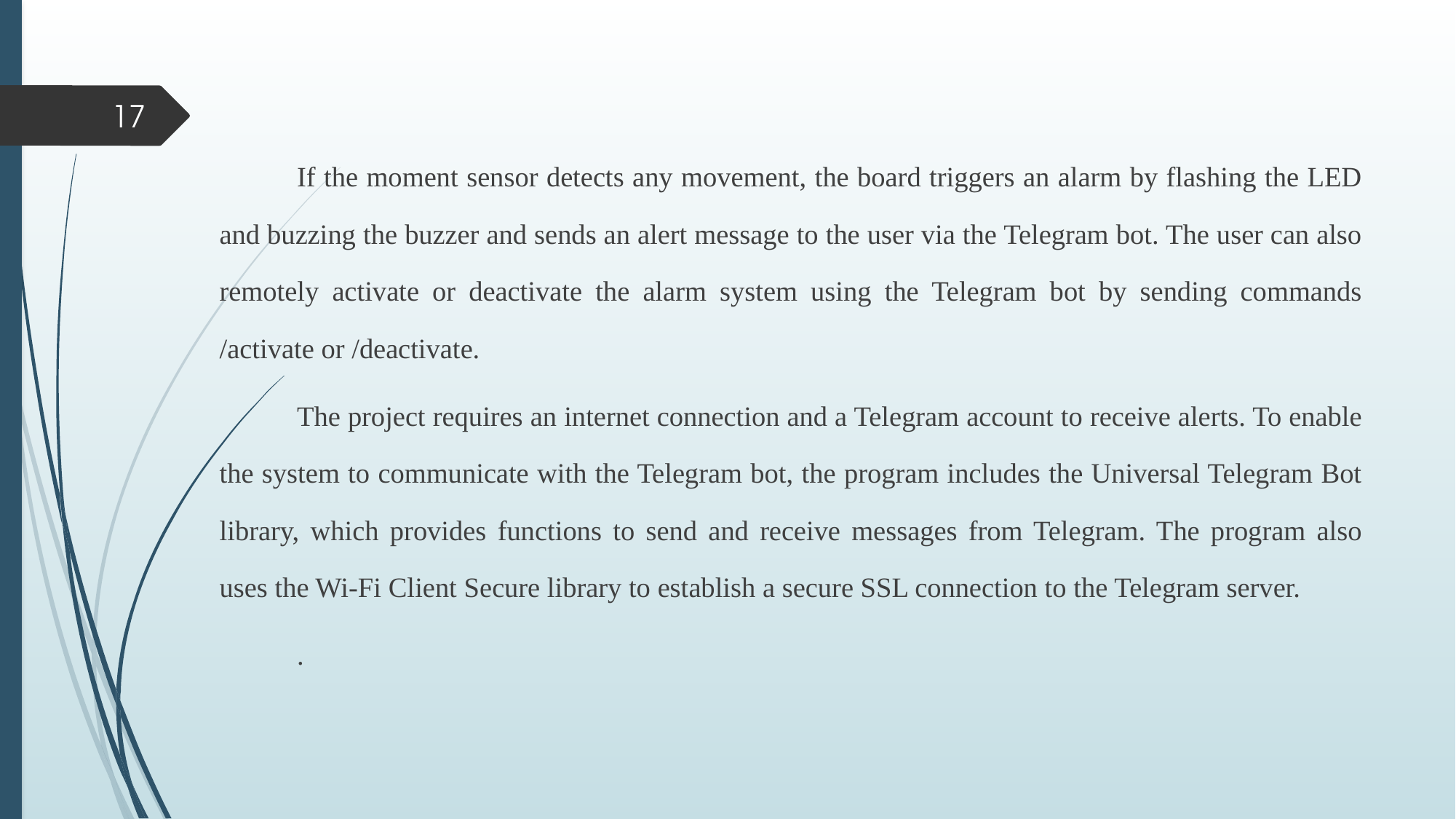

17
	If the moment sensor detects any movement, the board triggers an alarm by flashing the LED and buzzing the buzzer and sends an alert message to the user via the Telegram bot. The user can also remotely activate or deactivate the alarm system using the Telegram bot by sending commands /activate or /deactivate.
	The project requires an internet connection and a Telegram account to receive alerts. To enable the system to communicate with the Telegram bot, the program includes the Universal Telegram Bot library, which provides functions to send and receive messages from Telegram. The program also uses the Wi-Fi Client Secure library to establish a secure SSL connection to the Telegram server.
	.